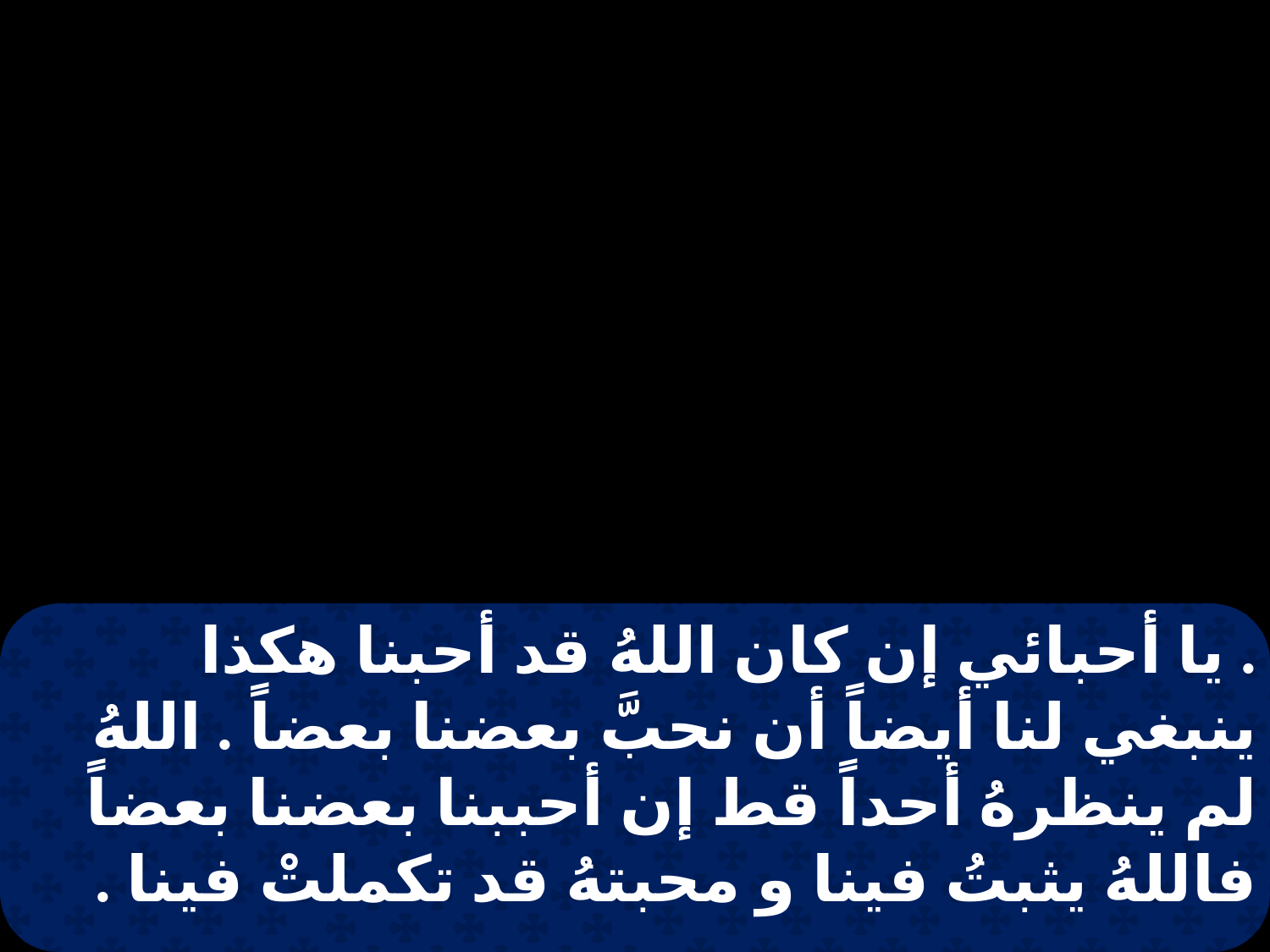

. يا أحبائي إن كان اللهُ قد أحبنا هكذا ينبغي لنا أيضاً أن نحبَّ بعضنا بعضاً . اللهُ لم ينظرهُ أحداً قط إن أحببنا بعضنا بعضاً فاللهُ يثبتُ فينا و محبتهُ قد تكملتْ فينا .